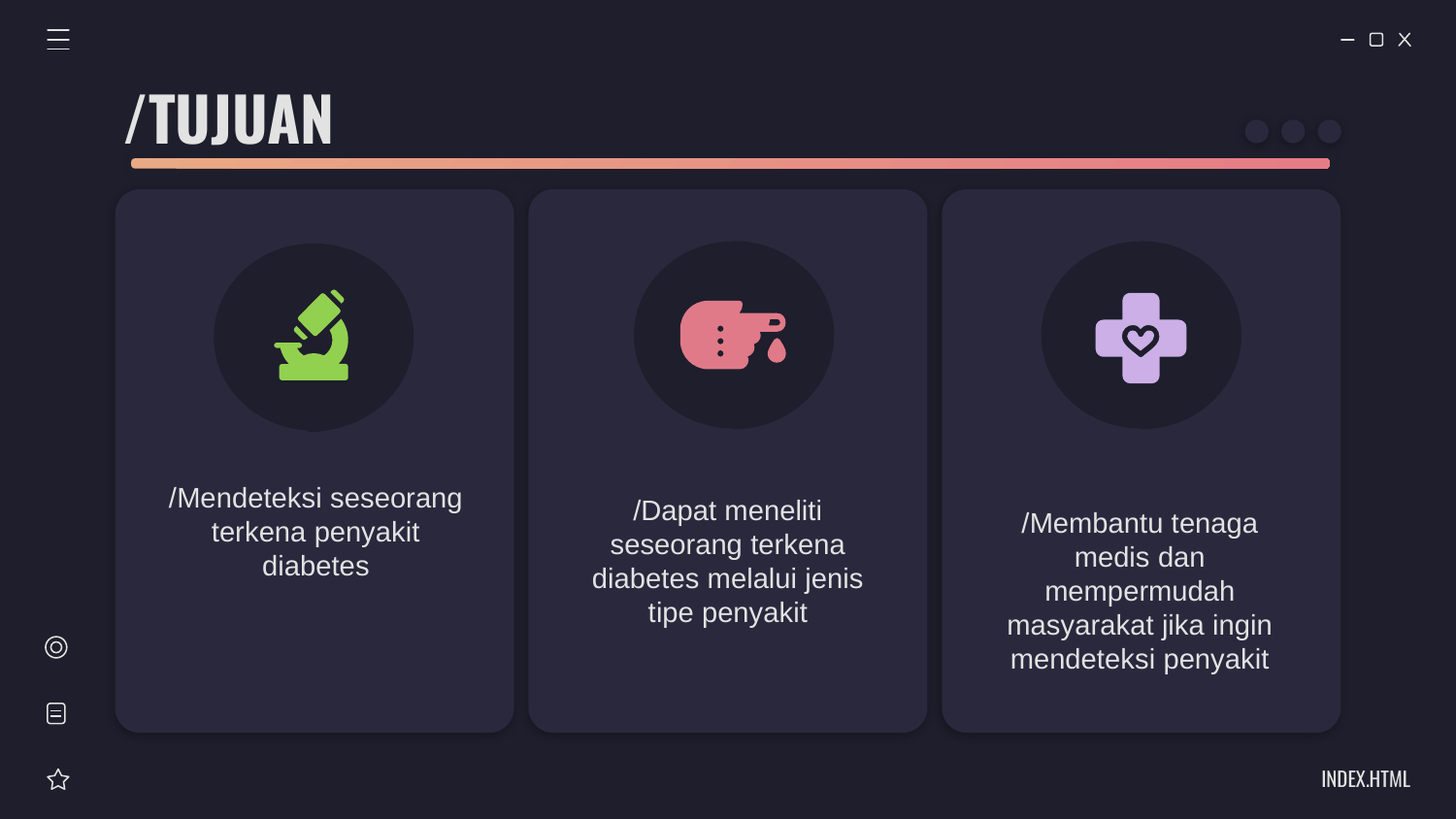

/TUJUAN

/Mendeteksi seseorang terkena penyakit diabetes
/Dapat meneliti seseorang terkena diabetes melalui jenis tipe penyakit
/Membantu tenaga medis dan mempermudah masyarakat jika ingin mendeteksi penyakit

INDEX.HTML